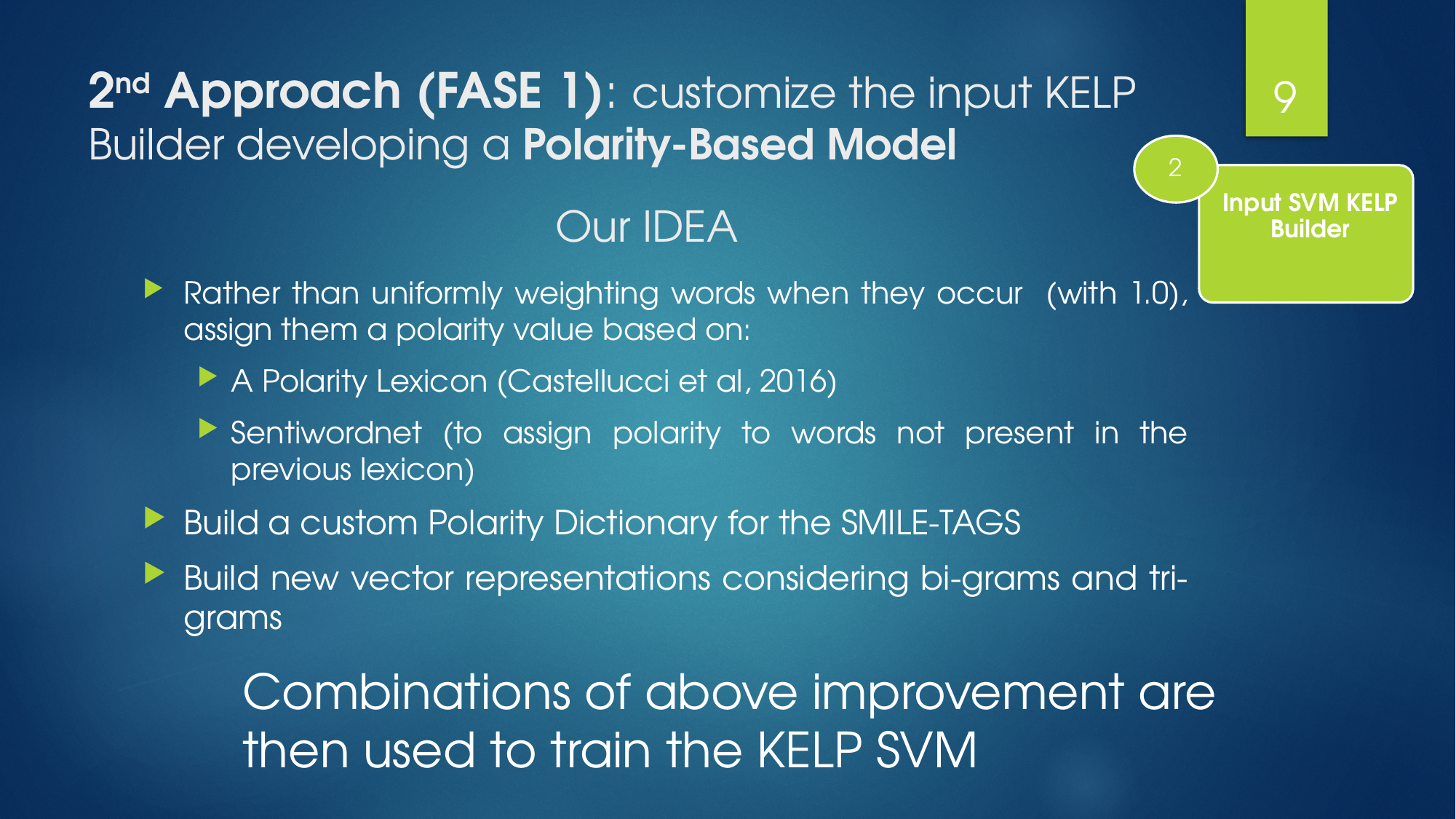

9
# 2nd Approach (FASE 1): customize the input KELP Builder developing a Polarity-Based Model

2

Input SVM KELP Builder

Our IDEA
Rather than uniformly weighting words when they occur  (with 1.0), assign them a polarity value based on:
A Polarity Lexicon (Castellucci et al, 2016)
Sentiwordnet (to assign polarity to words not present in the previous lexicon)
Build a custom Polarity Dictionary for the SMILE-TAGS
Build new vector representations considering bi-grams and tri-grams
Combinations of above improvement are then used to train the KELP SVM